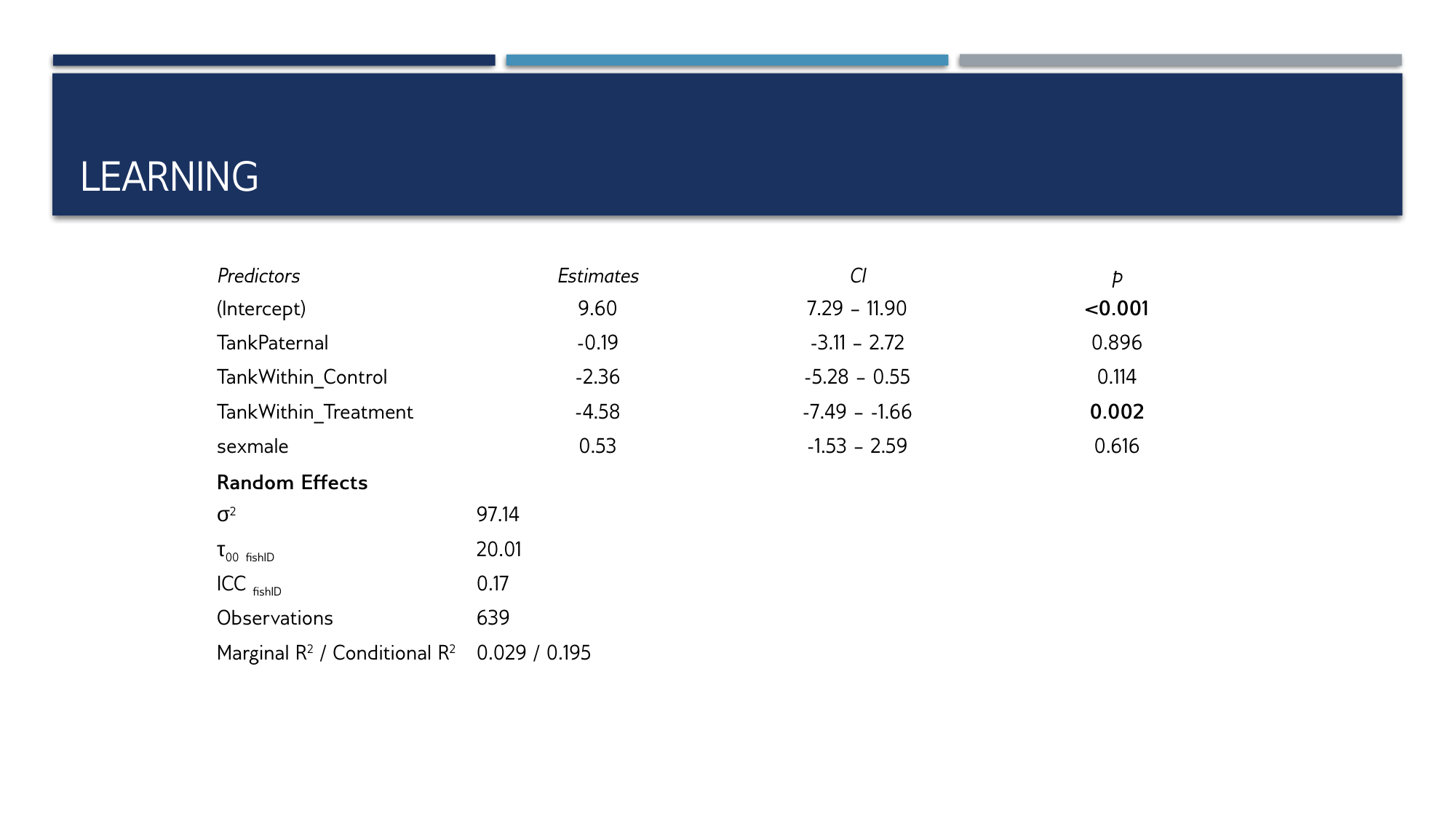

# learning
| Predictors | Estimates | CI | p |
| --- | --- | --- | --- |
| (Intercept) | 9.60 | 7.29 – 11.90 | <0.001 |
| TankPaternal | -0.19 | -3.11 – 2.72 | 0.896 |
| TankWithin\_Control | -2.36 | -5.28 – 0.55 | 0.114 |
| TankWithin\_Treatment | -4.58 | -7.49 – -1.66 | 0.002 |
| sexmale | 0.53 | -1.53 – 2.59 | 0.616 |
| Random Effects |  |  |  |
| σ2 | 97.14 |  |  |
| τ00 fishID | 20.01 |  |  |
| ICC fishID | 0.17 |  |  |
| Observations | 639 |  |  |
| Marginal R2 / Conditional R2 | 0.029 / 0.195 |  |  |